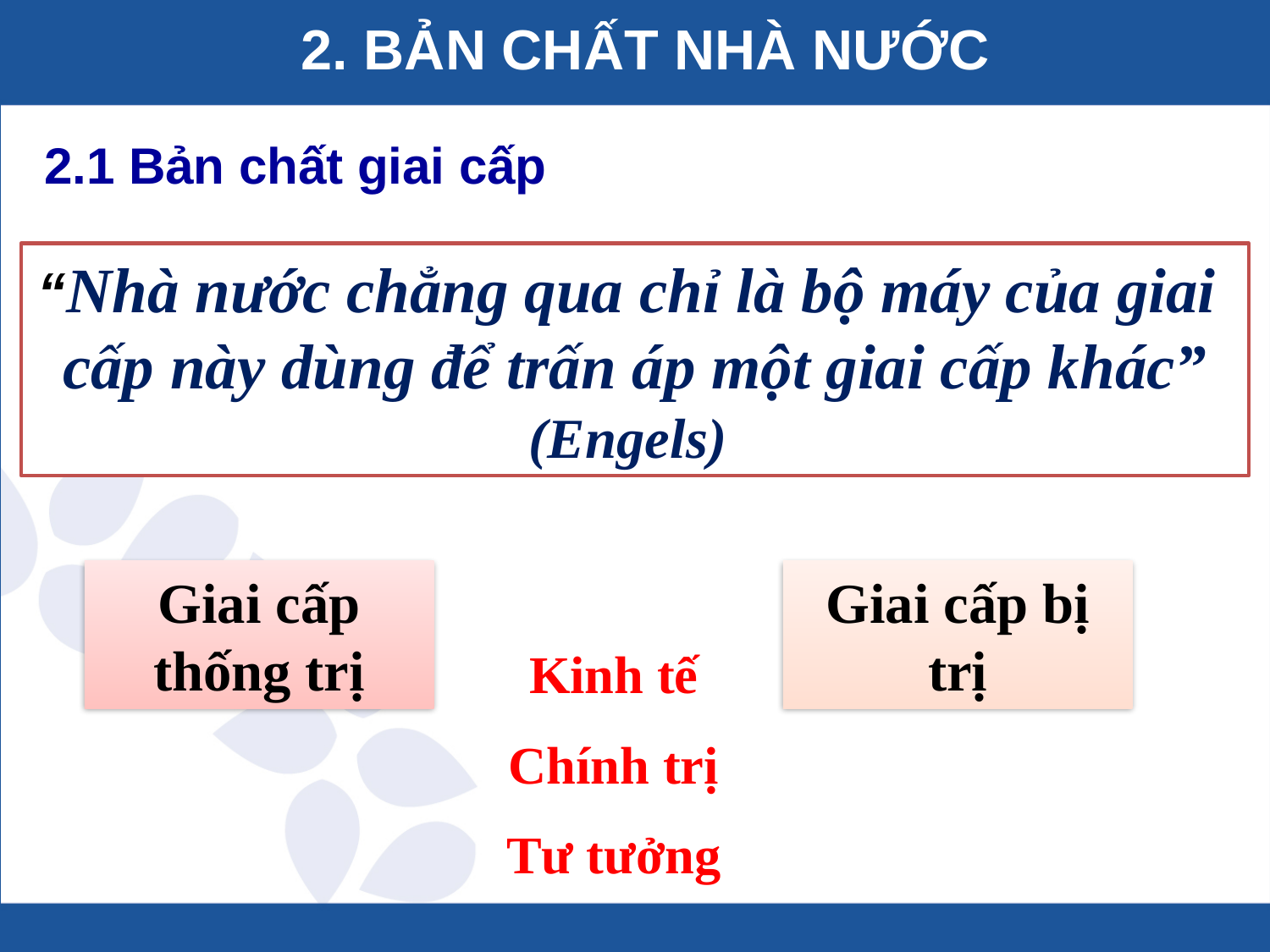

# 2. BẢN CHẤT NHÀ NƯỚC
2.1 Bản chất giai cấp

“Nhà nước chẳng qua chỉ là bộ máy của giai
cấp này dùng để trấn áp một giai cấp khác” (Engels)
Giai cấp thống trị
Giai cấp bị trị
Kinh tế
Chính trị
Tư tưởng
21